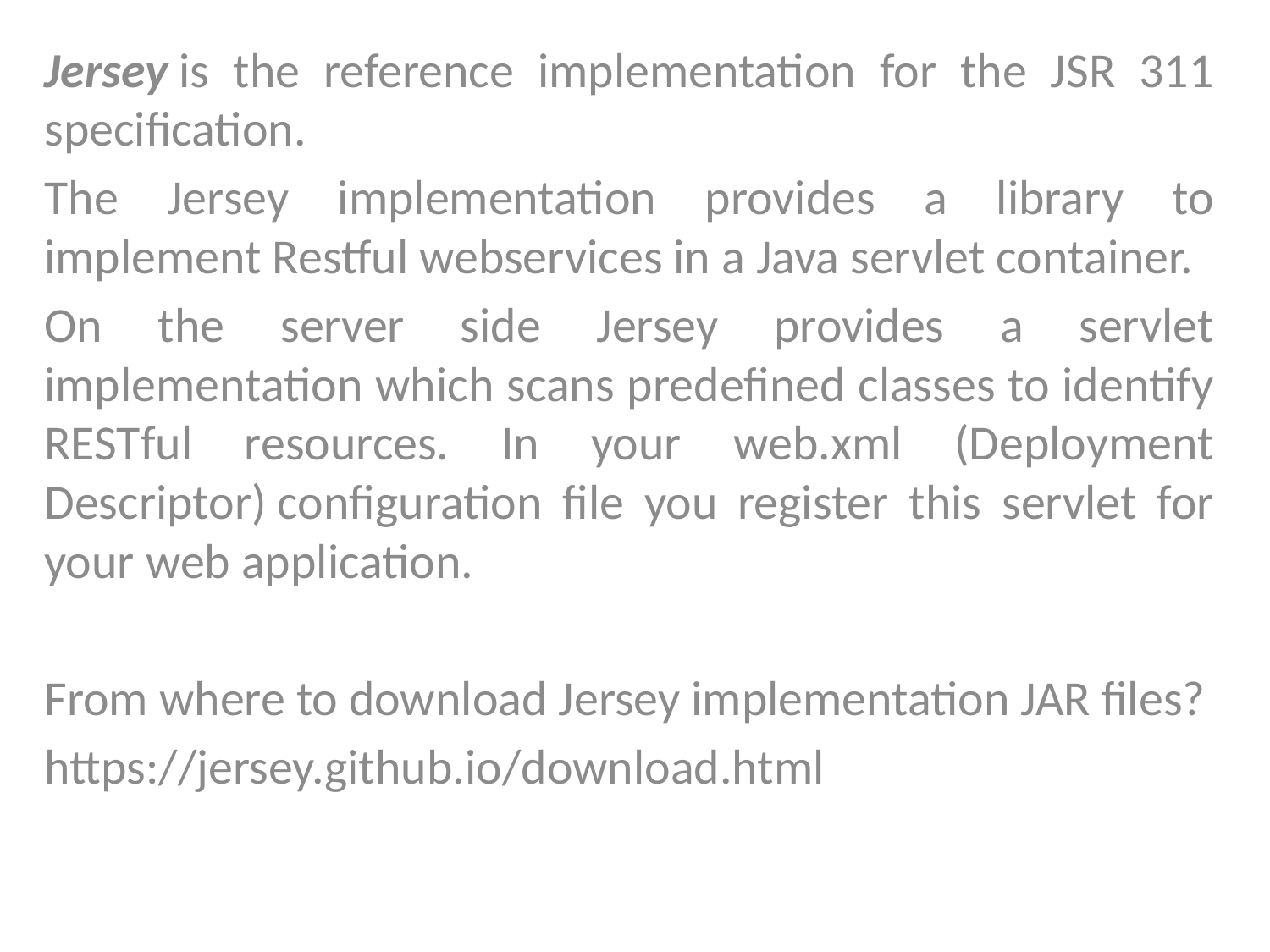

Jersey is the reference implementation for the JSR 311 specification.
The Jersey implementation provides a library to implement Restful webservices in a Java servlet container.
On the server side Jersey provides a servlet implementation which scans predefined classes to identify RESTful resources. In your web.xml (Deployment Descriptor) configuration file you register this servlet for your web application.

From where to download Jersey implementation JAR files?
https://jersey.github.io/download.html